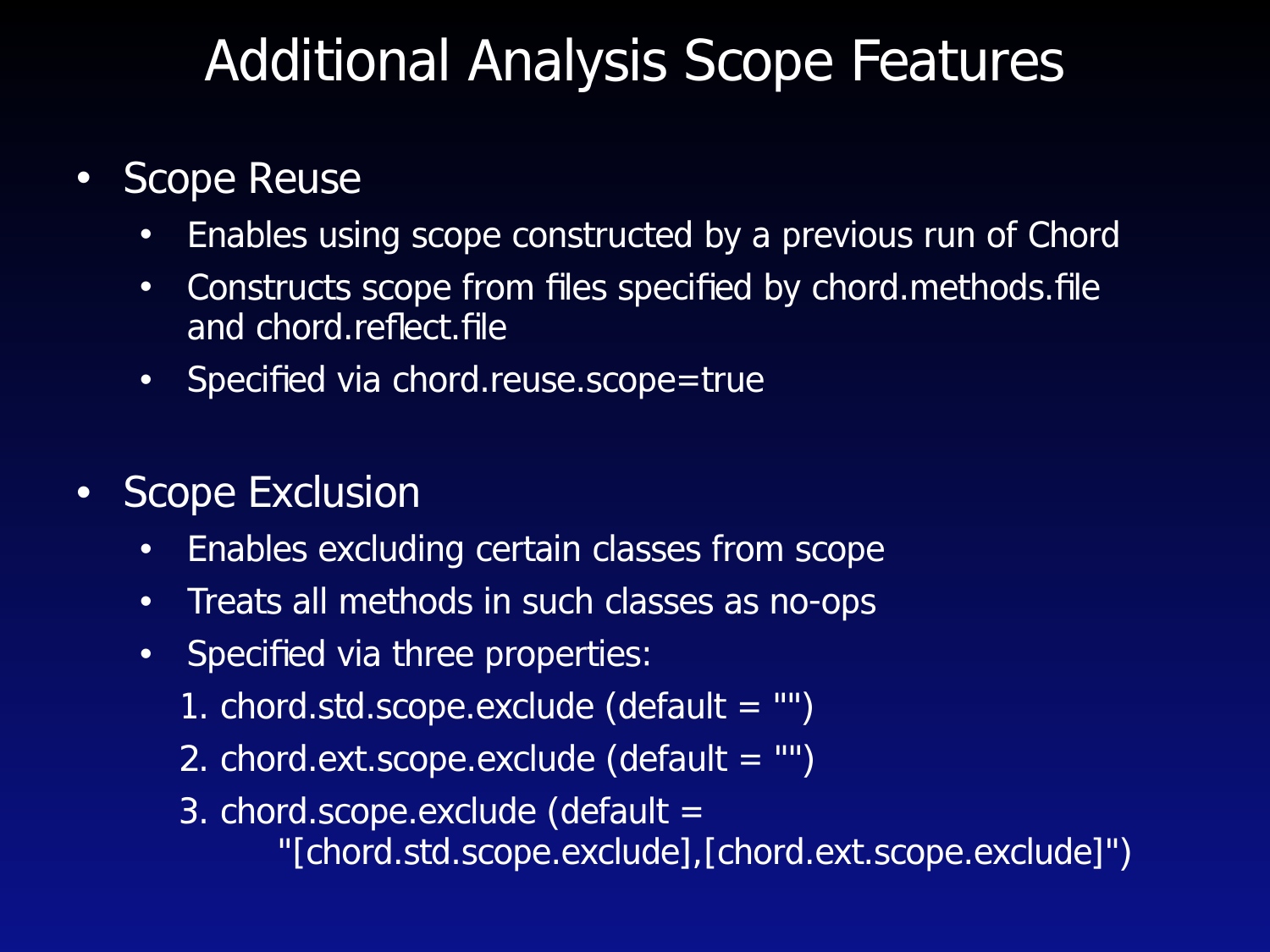

# Additional Analysis Scope Features
Scope Reuse
Enables using scope constructed by a previous run of Chord
Constructs scope from files specified by chord.methods.file
and chord.reflect.file
Specified via chord.reuse.scope=true

Scope Exclusion
Enables excluding certain classes from scope
Treats all methods in such classes as no-ops
Specified via three properties:
	1. chord.std.scope.exclude (default = "")
	2. chord.ext.scope.exclude (default = "")
	3. chord.scope.exclude (default =
         "[chord.std.scope.exclude],[chord.ext.scope.exclude]")